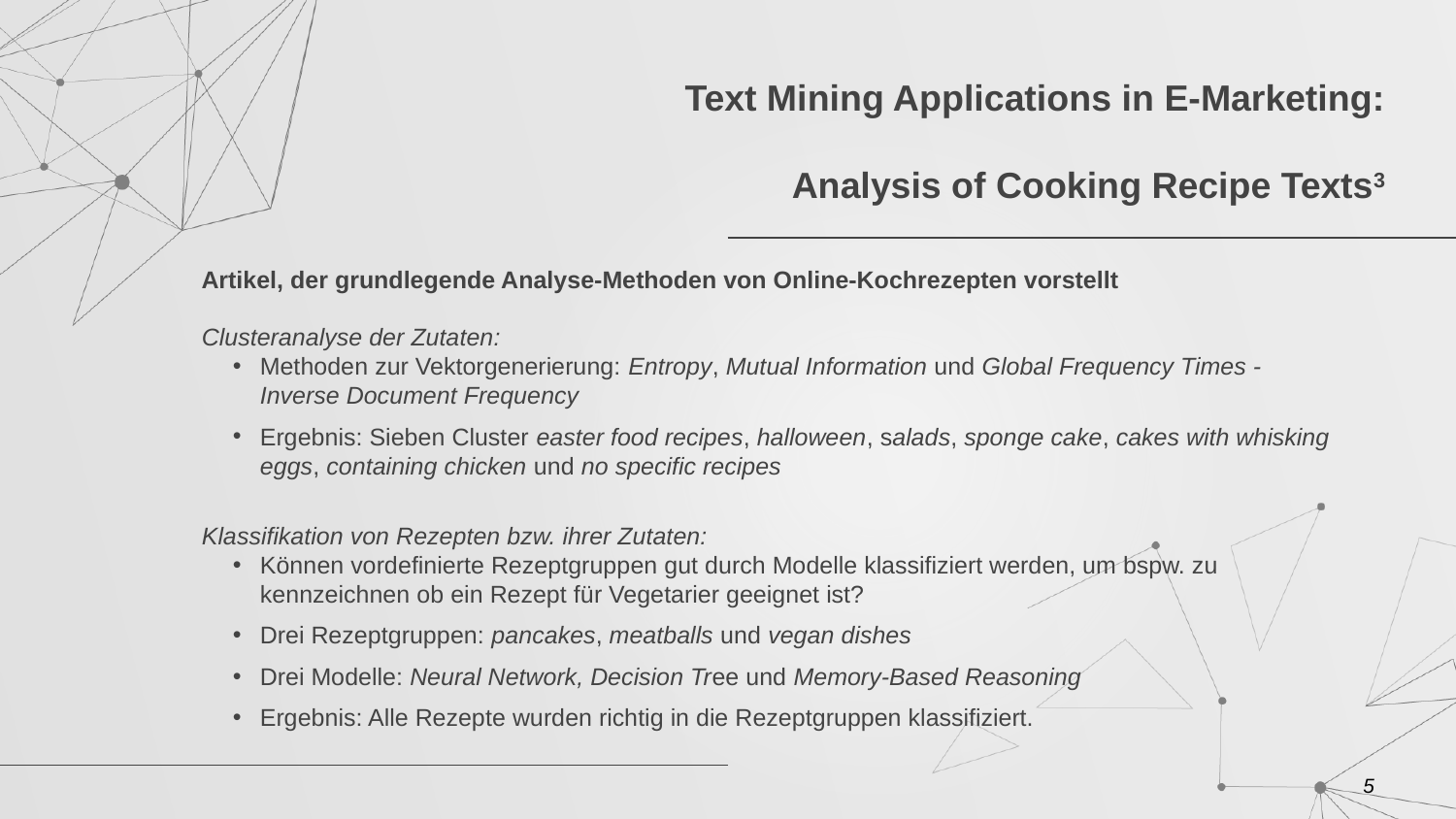

# Text Mining Applications in E-Marketing: Analysis of Cooking Recipe Texts3
Artikel, der grundlegende Analyse-Methoden von Online-Kochrezepten vorstellt

Clusteranalyse der Zutaten:
Methoden zur Vektorgenerierung: Entropy, Mutual Information und Global Frequency Times - Inverse Document Frequency
Ergebnis: Sieben Cluster easter food recipes, halloween, salads, sponge cake, cakes with whisking eggs, containing chicken und no specific recipes

Klassifikation von Rezepten bzw. ihrer Zutaten:
Können vordefinierte Rezeptgruppen gut durch Modelle klassifiziert werden, um bspw. zu kennzeichnen ob ein Rezept für Vegetarier geeignet ist?
Drei Rezeptgruppen: pancakes, meatballs und vegan dishes
Drei Modelle: Neural Network, Decision Tree und Memory-Based Reasoning
Ergebnis: Alle Rezepte wurden richtig in die Rezeptgruppen klassifiziert.